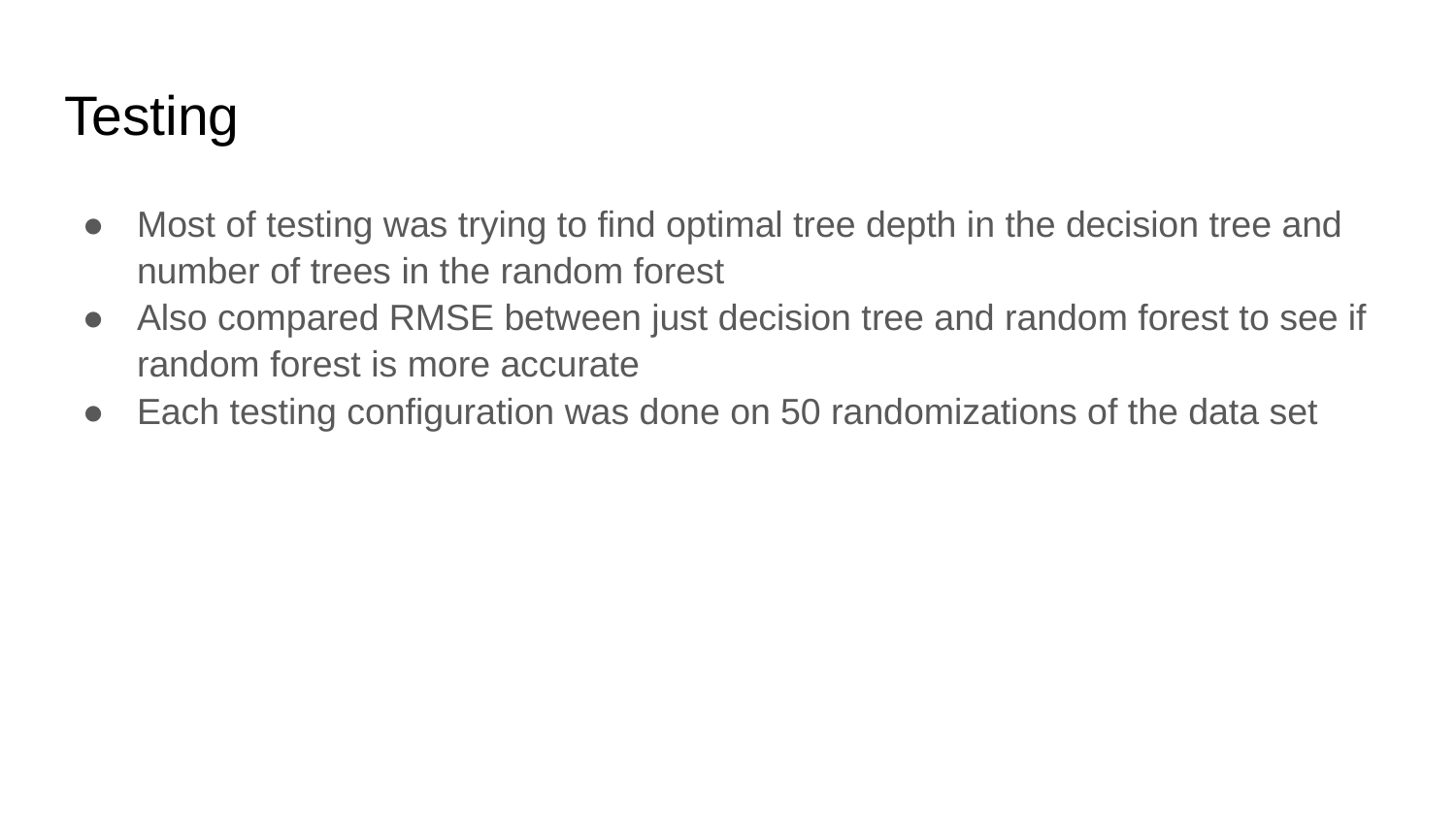

# Testing
Most of testing was trying to find optimal tree depth in the decision tree and number of trees in the random forest
Also compared RMSE between just decision tree and random forest to see if random forest is more accurate
Each testing configuration was done on 50 randomizations of the data set